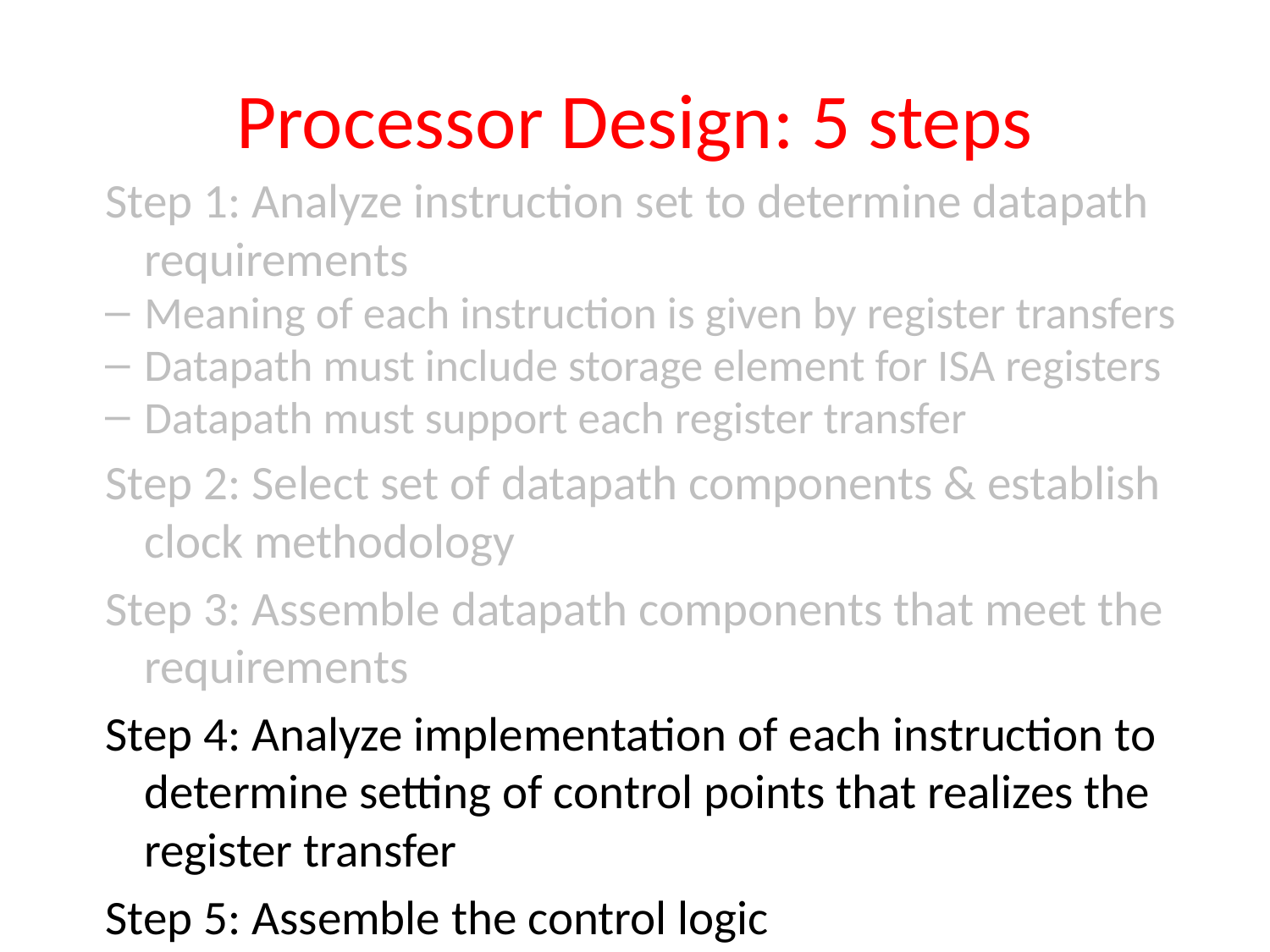

# Processor Design: 5 steps
Step 1: Analyze instruction set to determine datapath requirements
Meaning of each instruction is given by register transfers
Datapath must include storage element for ISA registers
Datapath must support each register transfer
Step 2: Select set of datapath components & establish
clock methodology
Step 3: Assemble datapath components that meet the requirements
Step 4: Analyze implementation of each instruction to determine setting of control points that realizes the register transfer
Step 5: Assemble the control logic